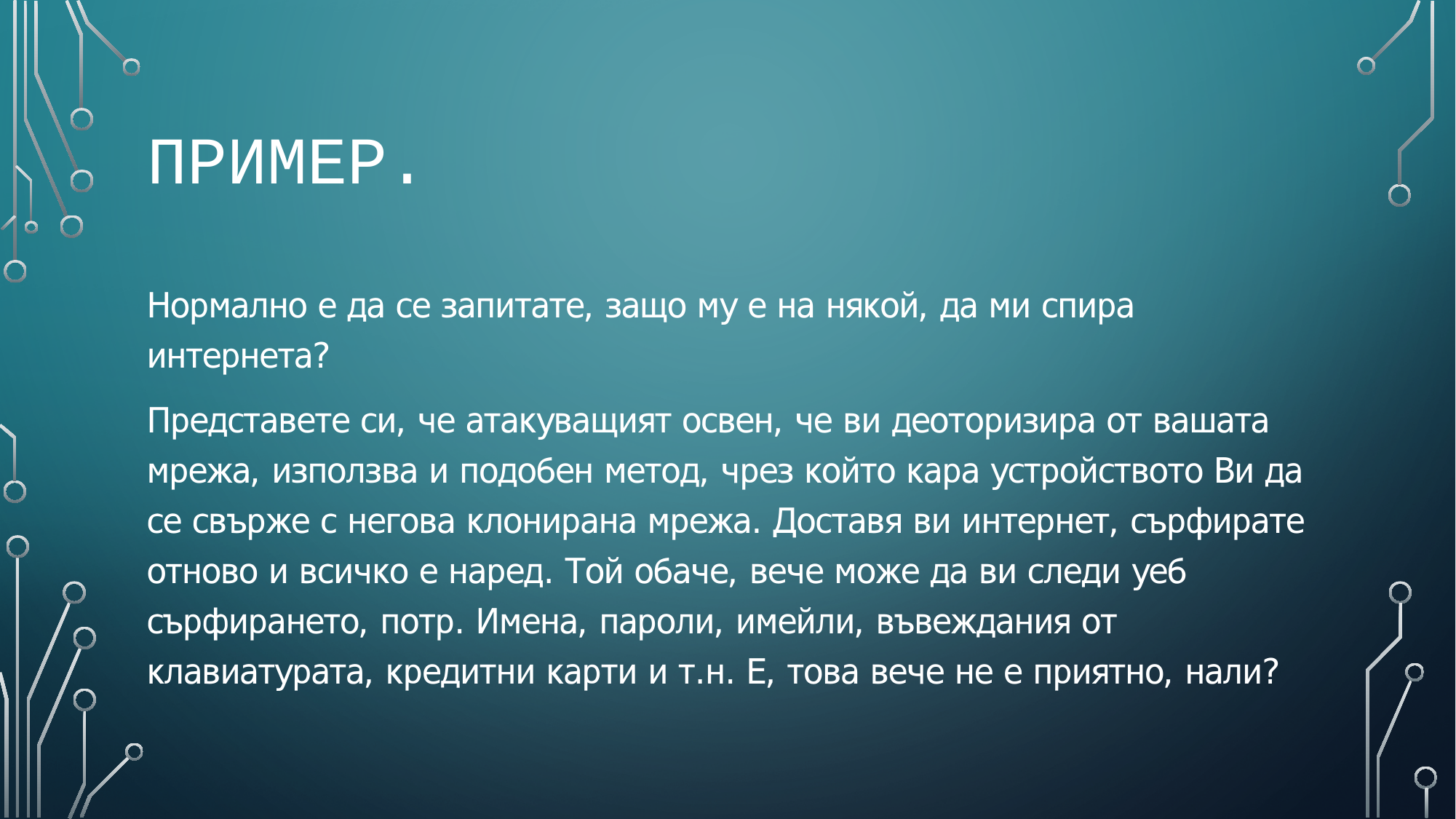

# Пример.
Нормално е да се запитате, защо му е на някой, да ми спира интернета?
Представете си, че атакуващият освен, че ви деоторизира от вашата мрежа, използва и подобен метод, чрез който кара устройството Ви да се свърже с негова клонирана мрежа. Доставя ви интернет, сърфирате отново и всичко е наред. Той обаче, вече може да ви следи уеб сърфирането, потр. Имена, пароли, имейли, въвеждания от клавиатурата, кредитни карти и т.н. Е, това вече не е приятно, нали?